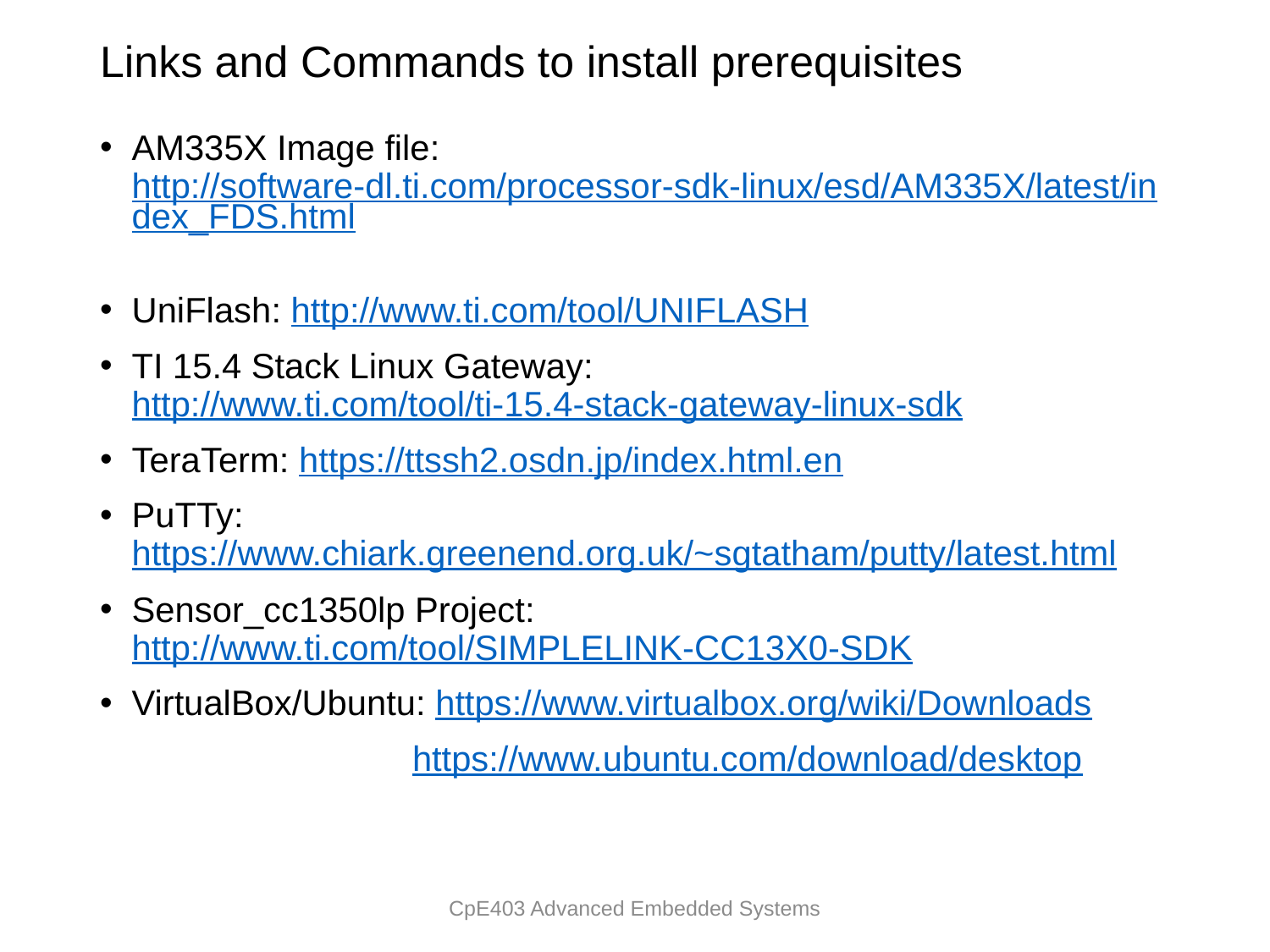

# Links and Commands to install prerequisites
AM335X Image file: http://software-dl.ti.com/processor-sdk-linux/esd/AM335X/latest/index_FDS.html
UniFlash: http://www.ti.com/tool/UNIFLASH
TI 15.4 Stack Linux Gateway: http://www.ti.com/tool/ti-15.4-stack-gateway-linux-sdk
TeraTerm: https://ttssh2.osdn.jp/index.html.en
PuTTy: https://www.chiark.greenend.org.uk/~sgtatham/putty/latest.html
Sensor_cc1350lp Project: http://www.ti.com/tool/SIMPLELINK-CC13X0-SDK
VirtualBox/Ubuntu: https://www.virtualbox.org/wiki/Downloads
		      https://www.ubuntu.com/download/desktop

CpE403 Advanced Embedded Systems